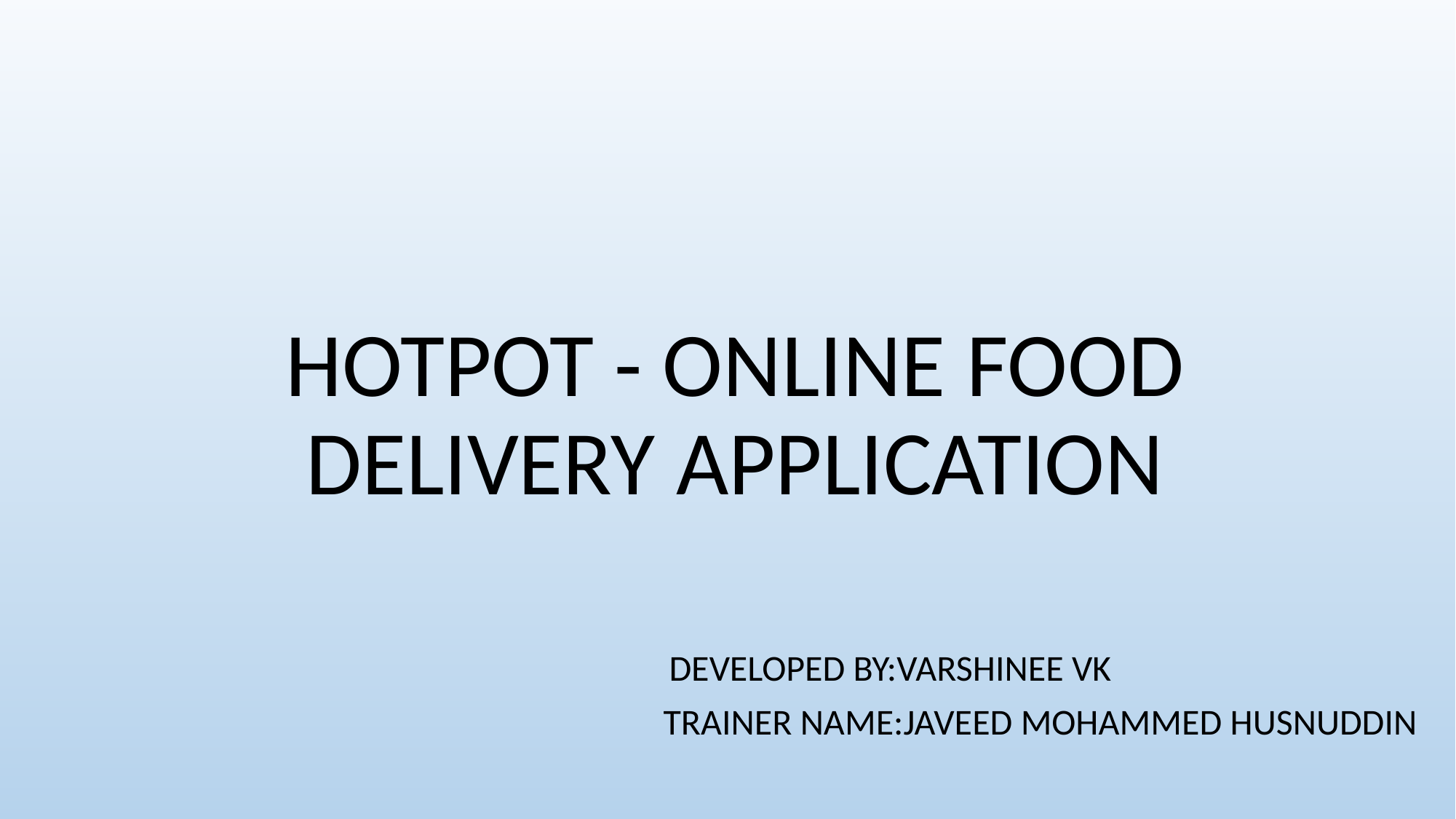

# HOTPOT - ONLINE FOOD DELIVERY APPLICATION

                               DEVELOPED BY:VARSHINEE VK
TRAINER NAME:JAVEED MOHAMMED HUSNUDDIN